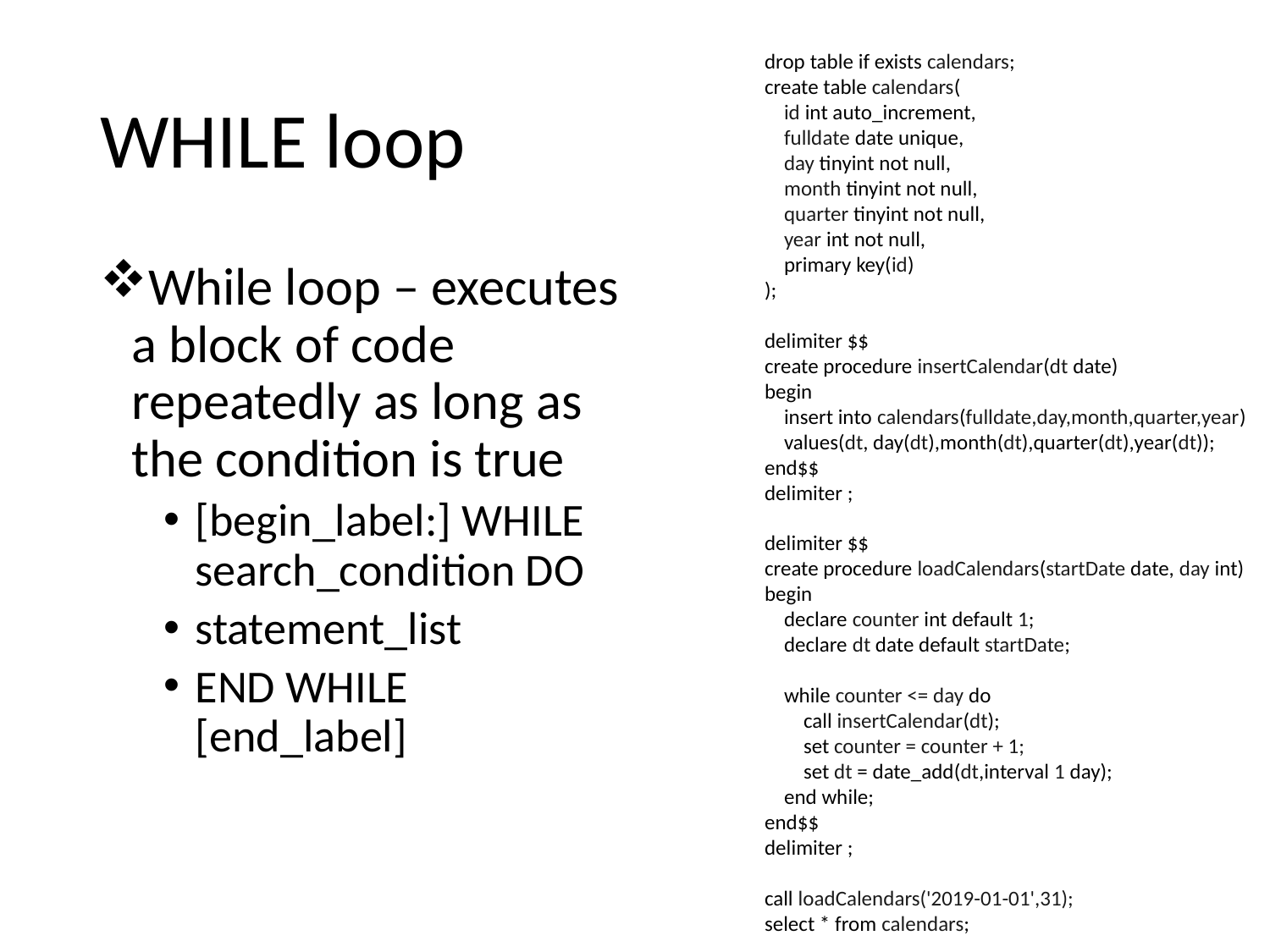

drop table if exists calendars;
create table calendars(
    id int auto_increment,
    fulldate date unique,
    day tinyint not null,
    month tinyint not null,
    quarter tinyint not null,
    year int not null,
    primary key(id)
);

delimiter $$
create procedure insertCalendar(dt date)
begin
    insert into calendars(fulldate,day,month,quarter,year)
    values(dt, day(dt),month(dt),quarter(dt),year(dt));
end$$
delimiter ;

delimiter $$
create procedure loadCalendars(startDate date, day int)
begin
    declare counter int default 1;
    declare dt date default startDate;

    while counter <= day do
        call insertCalendar(dt);
        set counter = counter + 1;
        set dt = date_add(dt,interval 1 day);
    end while;
end$$
delimiter ;

call loadCalendars('2019-01-01',31);
select * from calendars;
# WHILE loop
While loop – executes a block of code repeatedly as long as the condition is true
[begin_label:] WHILE search_condition DO
statement_list
END WHILE [end_label]